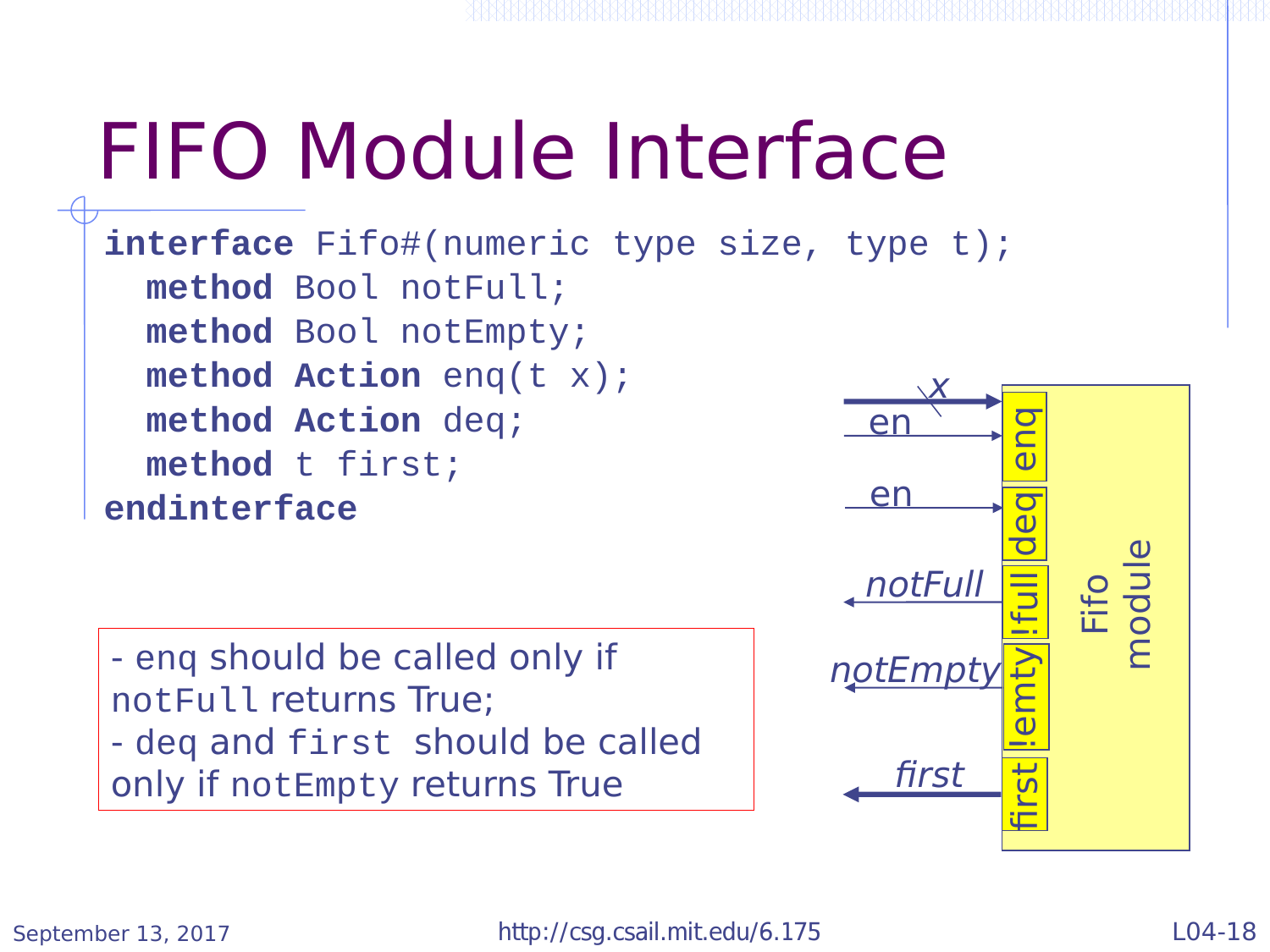

# FIFO Module Interface
interface Fifo#(numeric type size, type t);
  method Bool notFull;
  method Bool notEmpty;
  method Action enq(t x);
  method Action deq;
  method t first;
endinterface
x

en
enq

en

deq

Fifo
module
notFull

!full

!emty
notEmpty

first

first

- enq should be called only if notFull returns True;
- deq and first should be called only if notEmpty returns True
September 13, 2017
http://csg.csail.mit.edu/6.175
L04-18